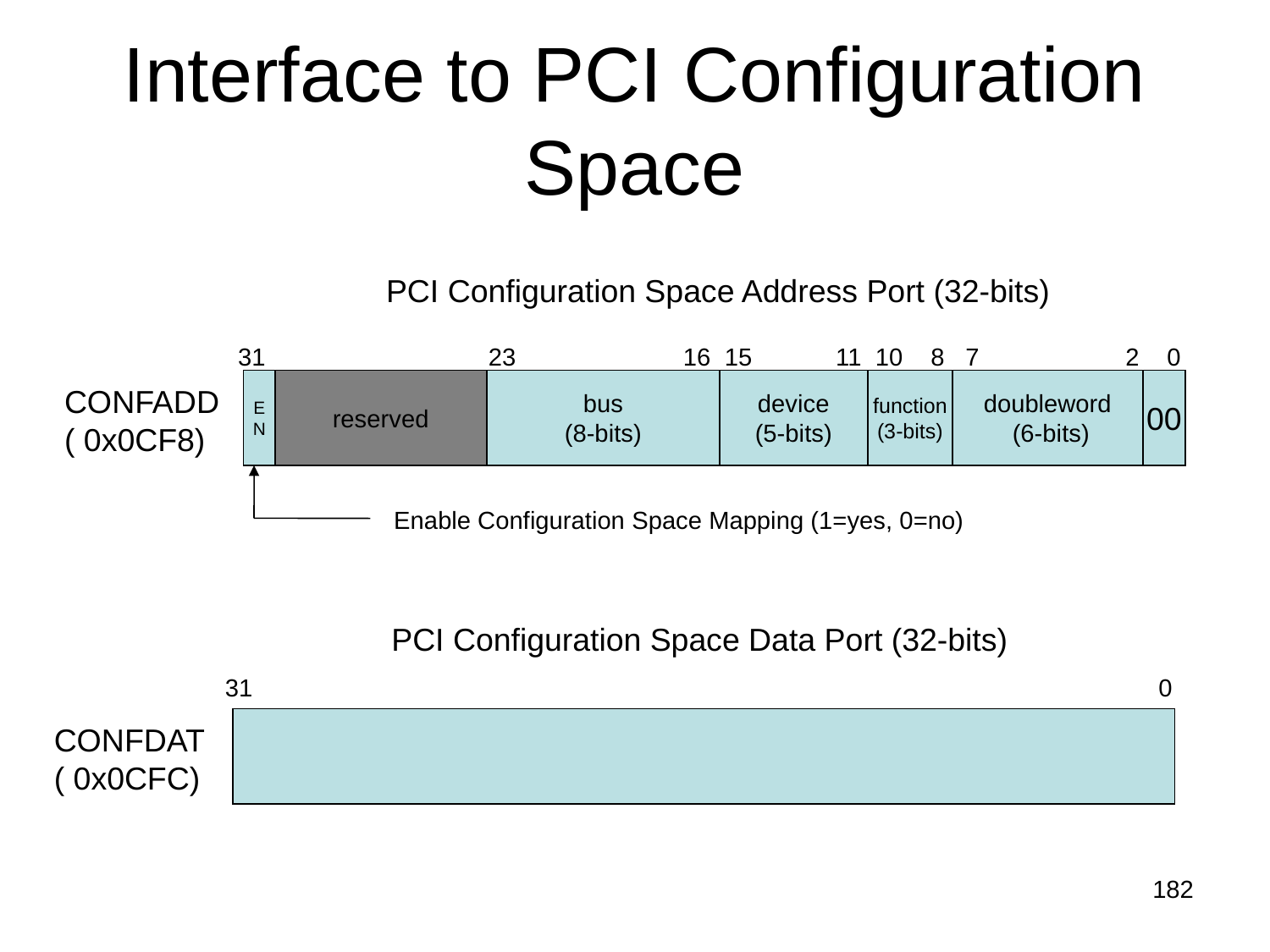

# Interface to PCI Configuration Space
PCI Configuration Space Address Port (32-bits)
31                                23                        16  15            11  10    8   7                     2    0
E
N
reserved
bus
(8-bits)
device
(5-bits)
function
(3-bits)
doubleword
      (6-bits)
00
CONFADD
( 0x0CF8)

 Enable Configuration Space Mapping (1=yes, 0=no)

PCI Configuration Space Data Port (32-bits)
31                                                                                                                                  0

CONFDAT
( 0x0CFC)
182